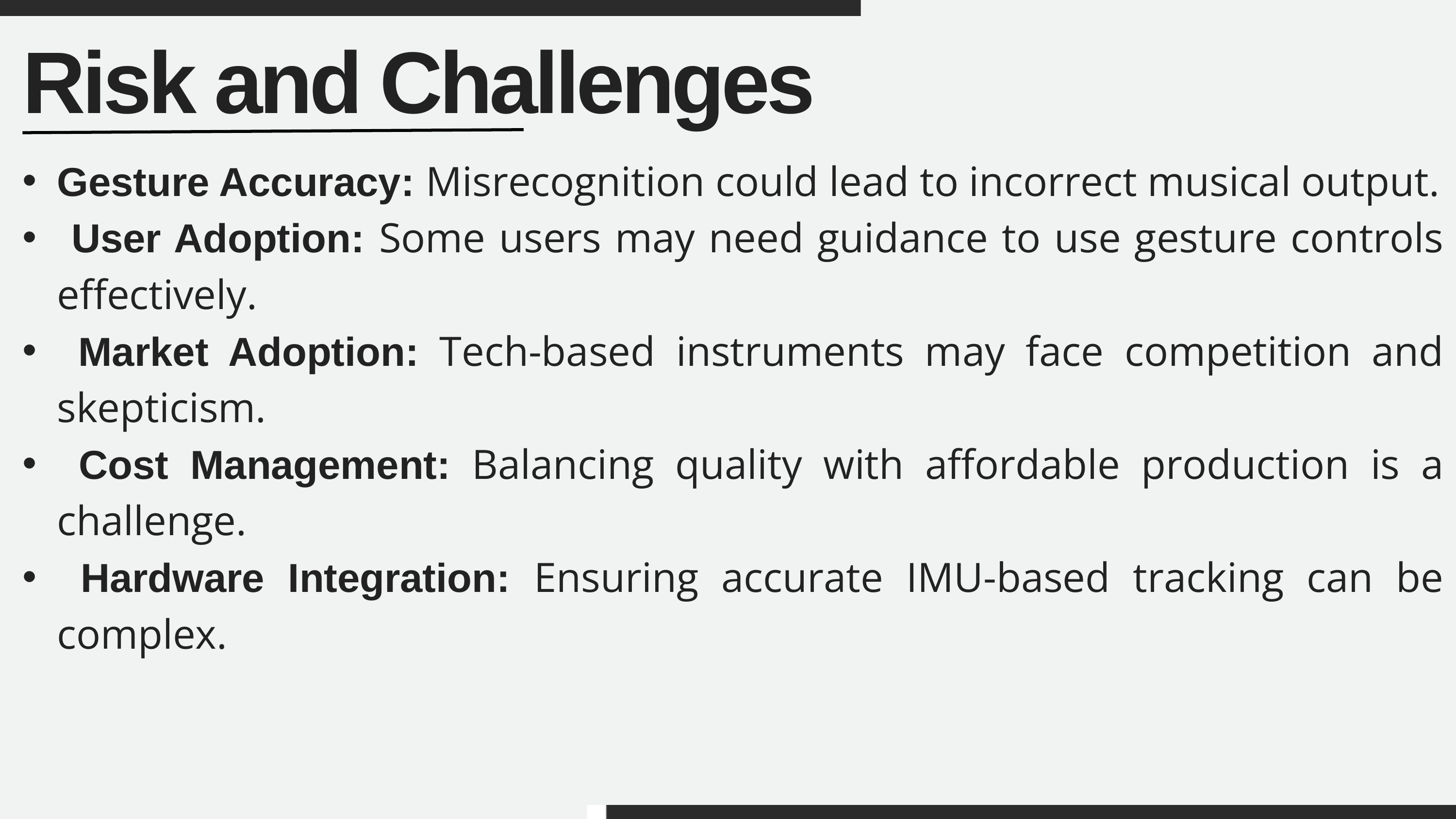

Risk and Challenges

Gesture Accuracy: Misrecognition could lead to incorrect musical output.
 User Adoption: Some users may need guidance to use gesture controls effectively.
 Market Adoption: Tech-based instruments may face competition and skepticism.
 Cost Management: Balancing quality with affordable production is a challenge.
 Hardware Integration: Ensuring accurate IMU-based tracking can be complex.